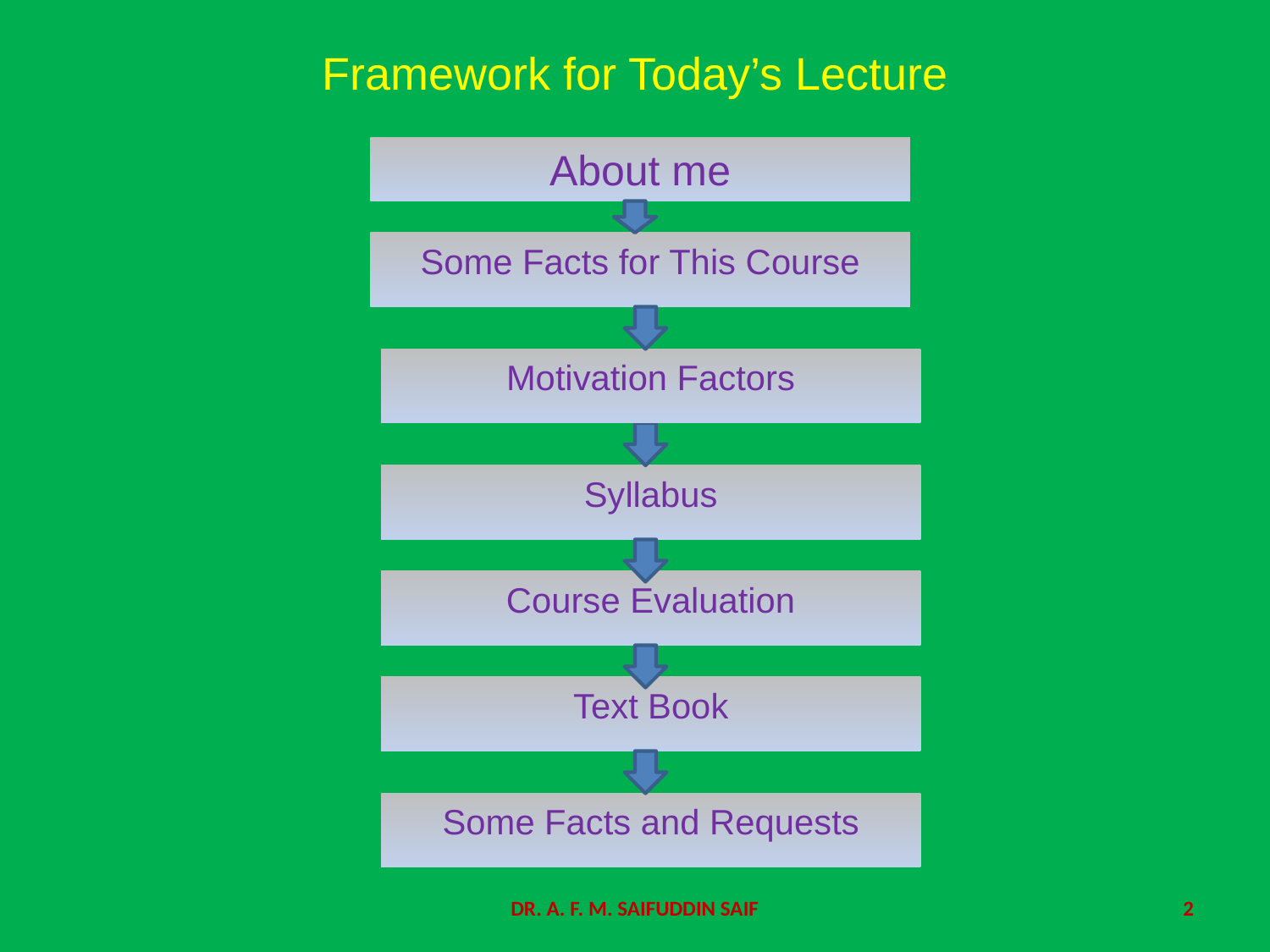

# Framework for Today’s Lecture
About me

Some Facts for This Course

Motivation Factors

Syllabus

Course Evaluation

Text Book

Some Facts and Requests

DR. A. F. M. SAIFUDDIN SAIF
2